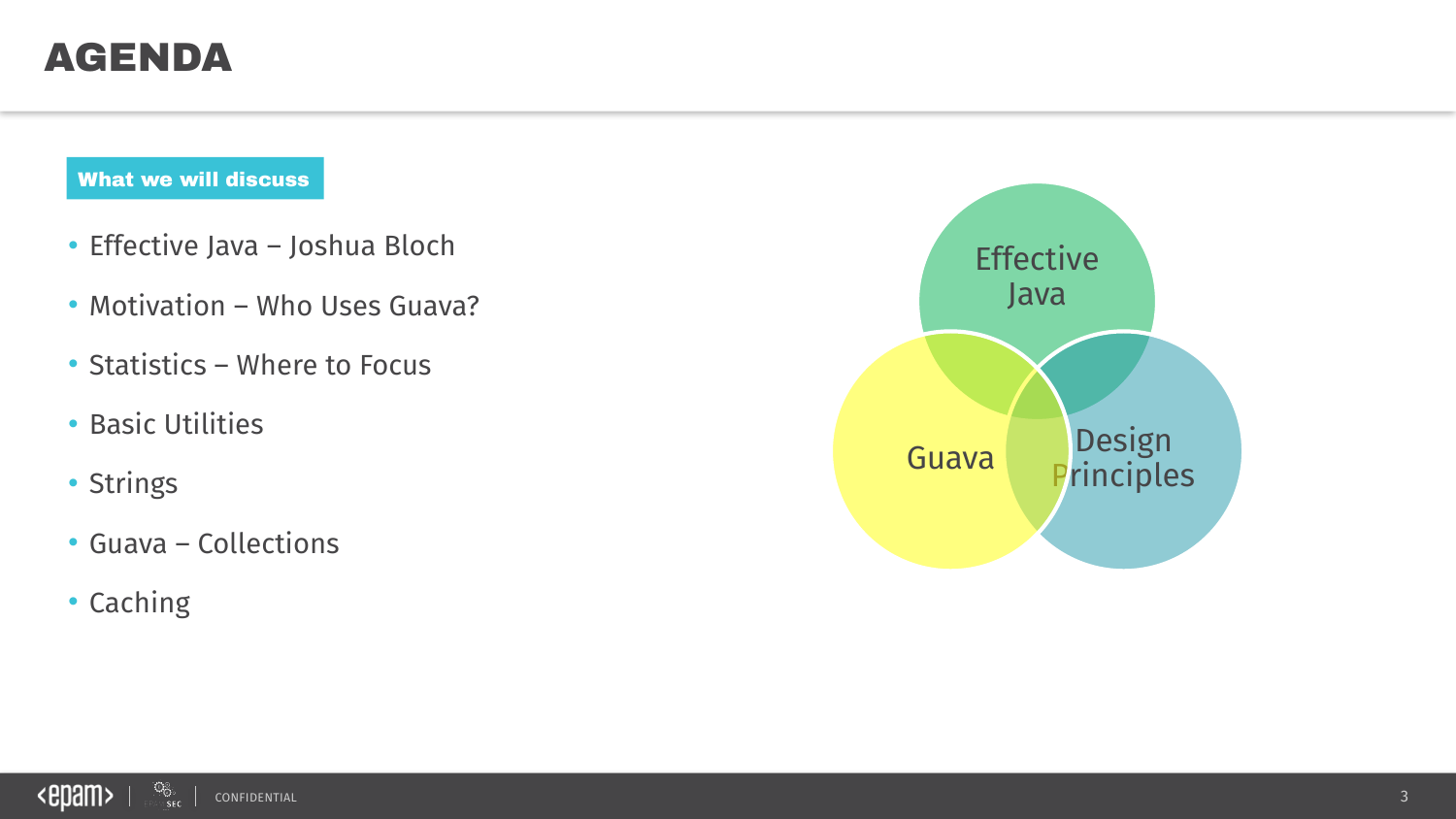

AGENDA
What we will discuss
Effective Java
Design Principles
Guava
Effective Java – Joshua Bloch
Motivation – Who Uses Guava?
Statistics – Where to Focus
Basic Utilities
Strings
Guava – Collections
Caching